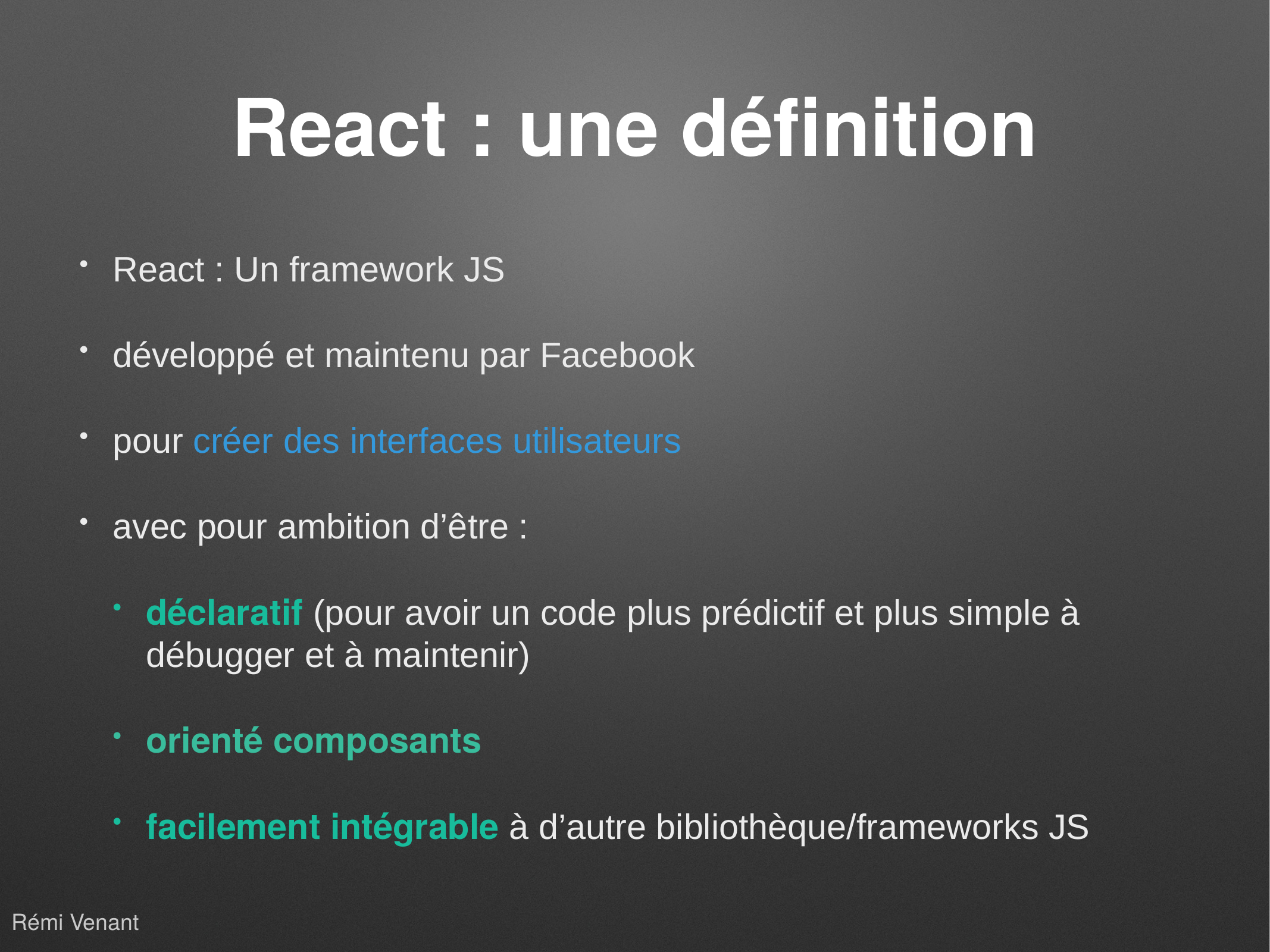

# React : une définition
React : Un framework JS
développé et maintenu par Facebook
pour créer des interfaces utilisateurs
avec pour ambition d’être :
déclaratif (pour avoir un code plus prédictif et plus simple à débugger et à maintenir)
orienté composants
facilement intégrable à d’autre bibliothèque/frameworks JS
3